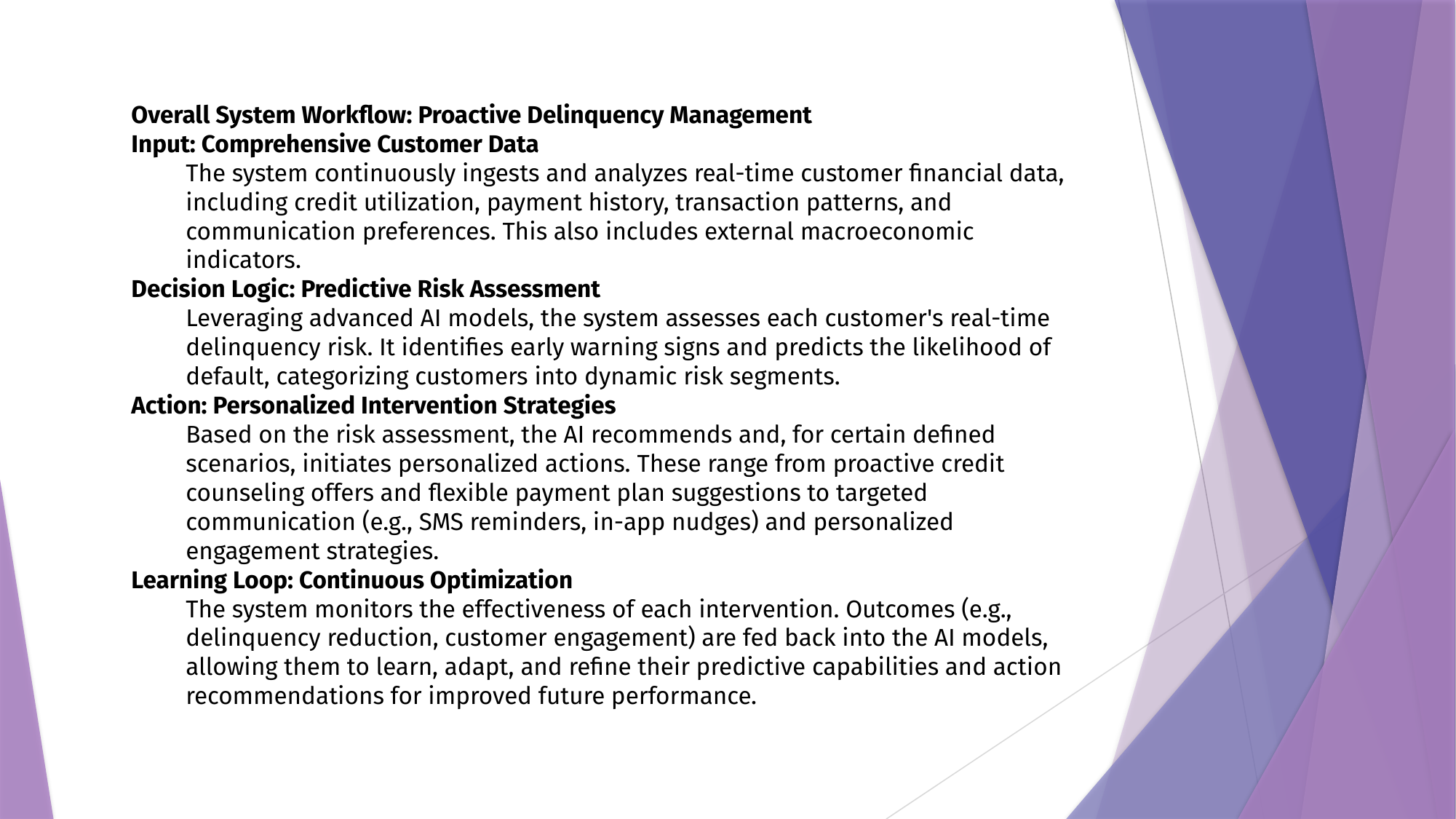

Overall System Workflow: Proactive Delinquency Management
Input: Comprehensive Customer Data
The system continuously ingests and analyzes real-time customer financial data, including credit utilization, payment history, transaction patterns, and communication preferences. This also includes external macroeconomic indicators.
Decision Logic: Predictive Risk Assessment
Leveraging advanced AI models, the system assesses each customer's real-time delinquency risk. It identifies early warning signs and predicts the likelihood of default, categorizing customers into dynamic risk segments.
Action: Personalized Intervention Strategies
Based on the risk assessment, the AI recommends and, for certain defined scenarios, initiates personalized actions. These range from proactive credit counseling offers and flexible payment plan suggestions to targeted communication (e.g., SMS reminders, in-app nudges) and personalized engagement strategies.
Learning Loop: Continuous Optimization
The system monitors the effectiveness of each intervention. Outcomes (e.g., delinquency reduction, customer engagement) are fed back into the AI models, allowing them to learn, adapt, and refine their predictive capabilities and action recommendations for improved future performance.